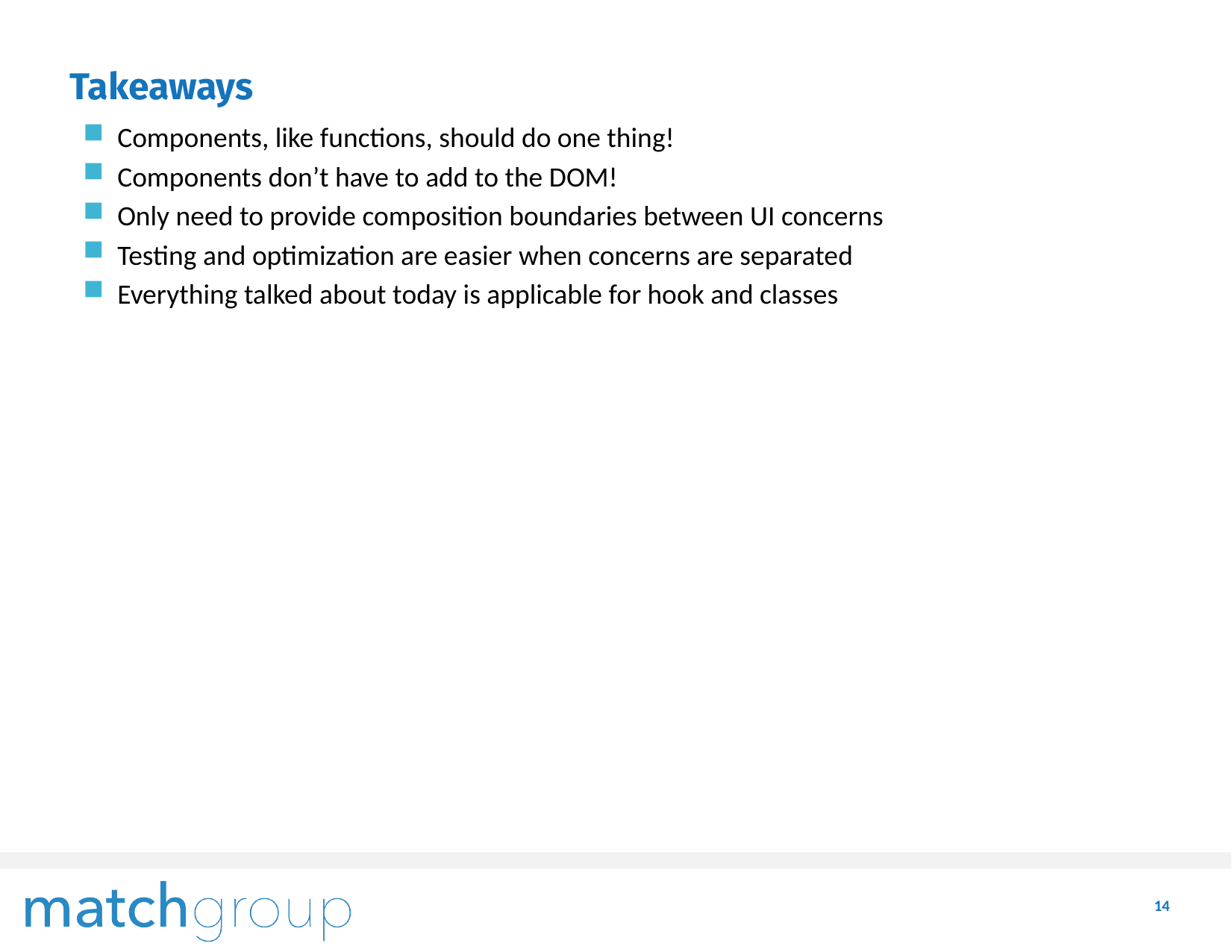

# Takeaways
Components, like functions, should do one thing!
Components don’t have to add to the DOM!
Only need to provide composition boundaries between UI concerns
Testing and optimization are easier when concerns are separated
Everything talked about today is applicable for hook and classes
14